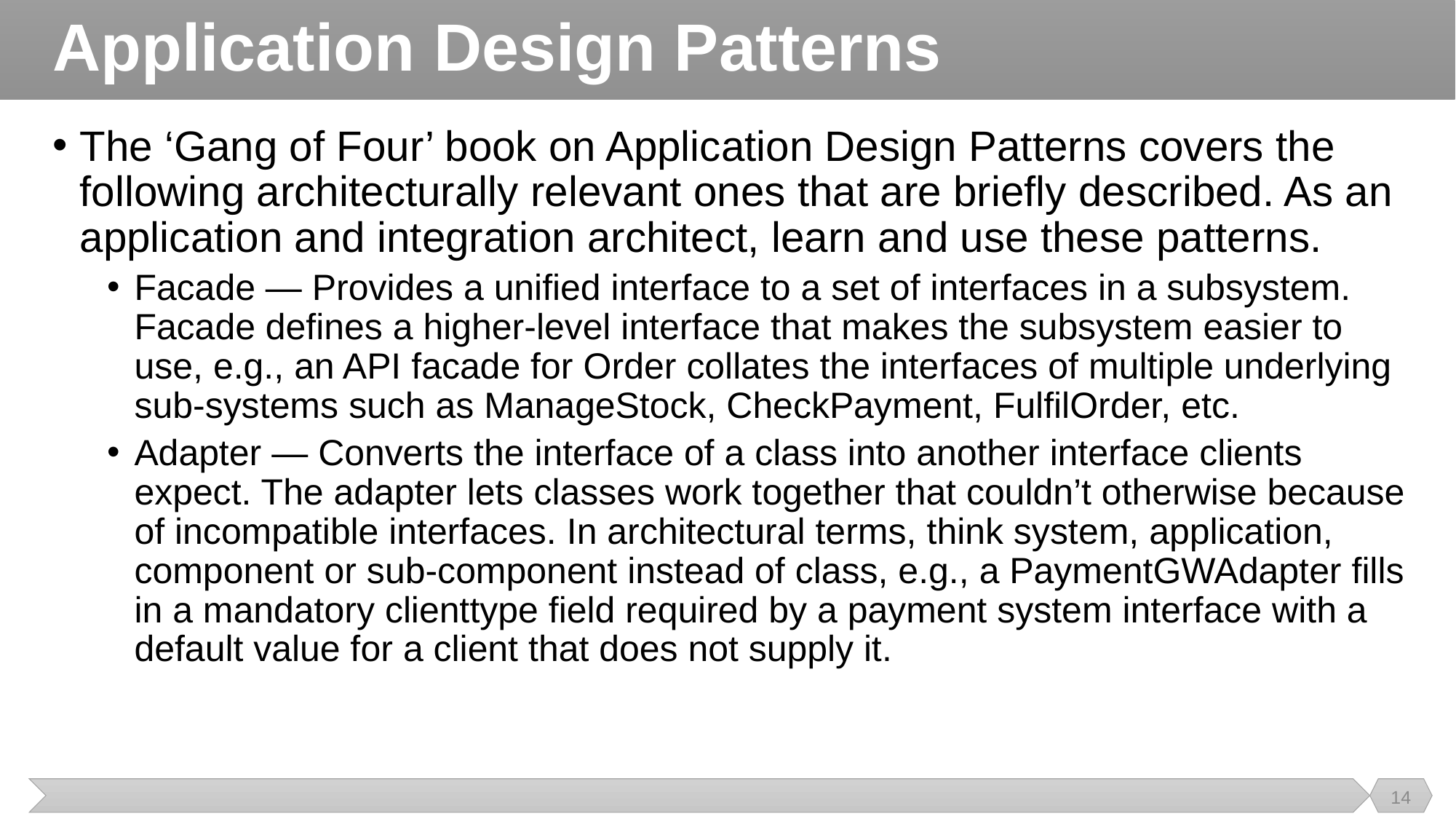

# Application Design Patterns
The ‘Gang of Four’ book on Application Design Patterns covers the following architecturally relevant ones that are briefly described. As an application and integration architect, learn and use these patterns.
Facade — Provides a unified interface to a set of interfaces in a subsystem. Facade defines a higher-level interface that makes the subsystem easier to use, e.g., an API facade for Order collates the interfaces of multiple underlying sub-systems such as ManageStock, CheckPayment, FulfilOrder, etc.
Adapter — Converts the interface of a class into another interface clients expect. The adapter lets classes work together that couldn’t otherwise because of incompatible interfaces. In architectural terms, think system, application, component or sub-component instead of class, e.g., a PaymentGWAdapter fills in a mandatory clienttype field required by a payment system interface with a default value for a client that does not supply it.
14